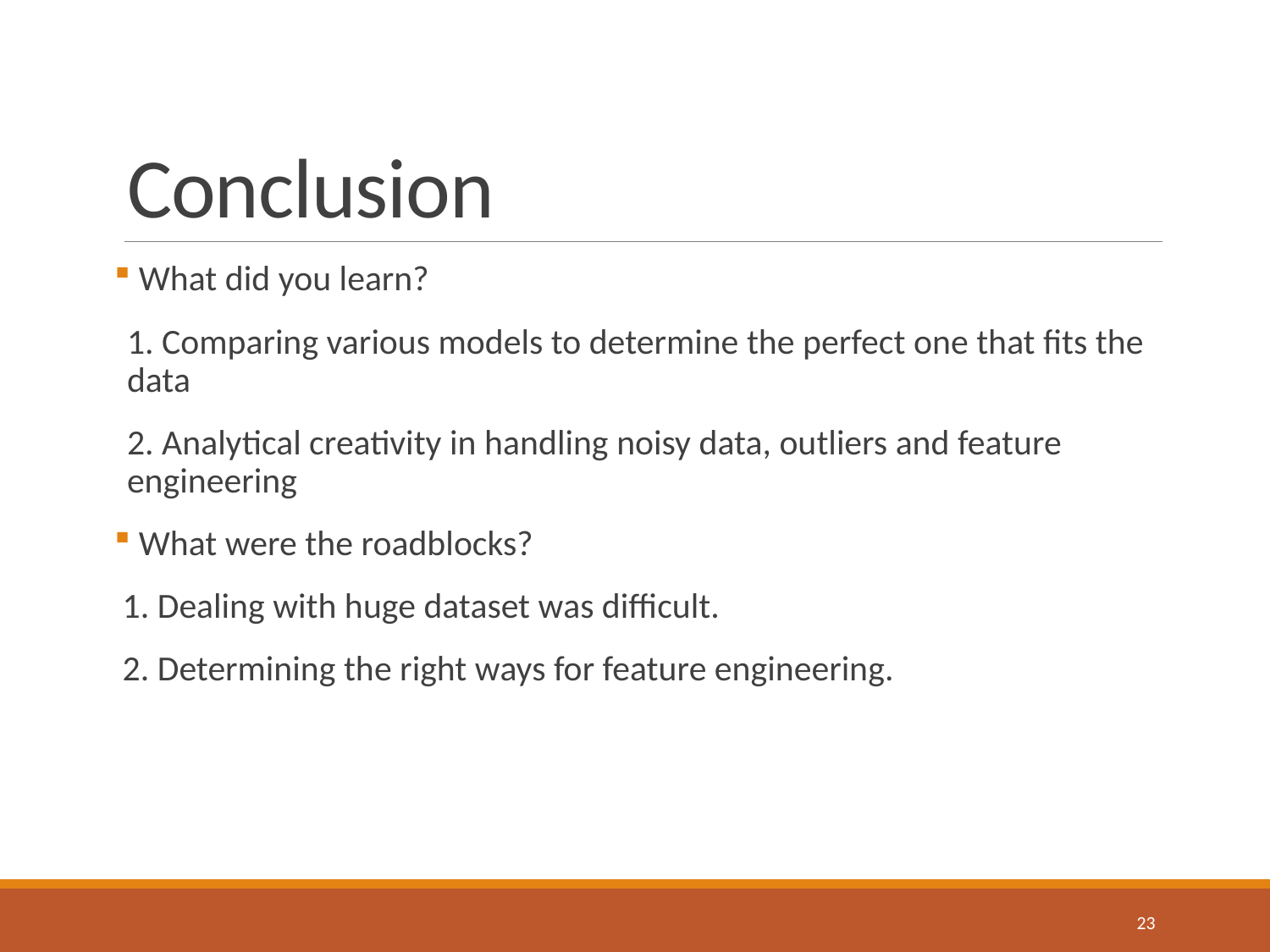

# Conclusion
 What did you learn?
1. Comparing various models to determine the perfect one that fits the data
2. Analytical creativity in handling noisy data, outliers and feature engineering
 What were the roadblocks?
 1. Dealing with huge dataset was difficult.
 2. Determining the right ways for feature engineering.
23